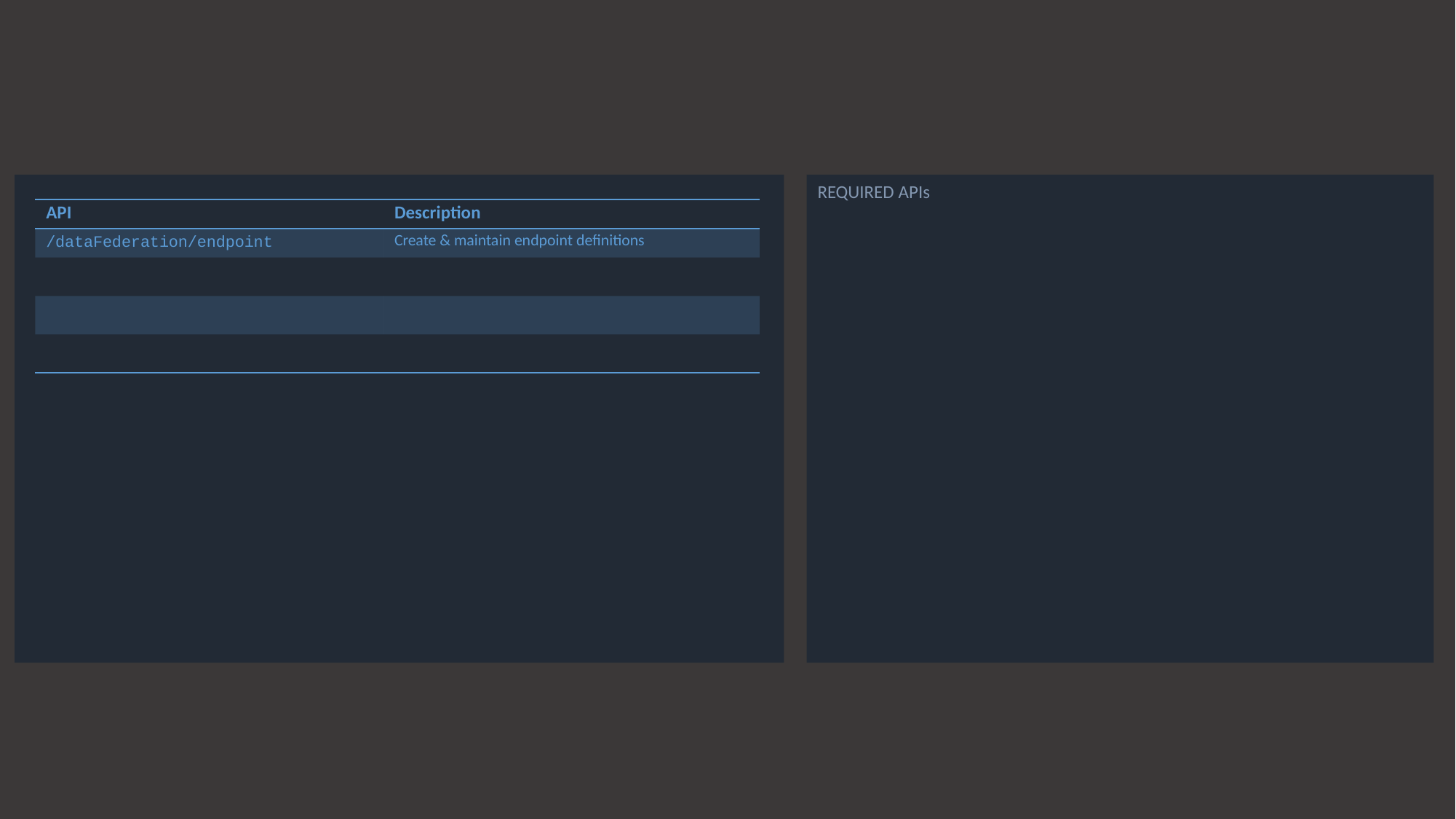

REQUIRED APIs

| API | Description |
| --- | --- |
| /dataFederation/endpoint | Create & maintain endpoint definitions |
|  |  |
|  |  |
|  |  |